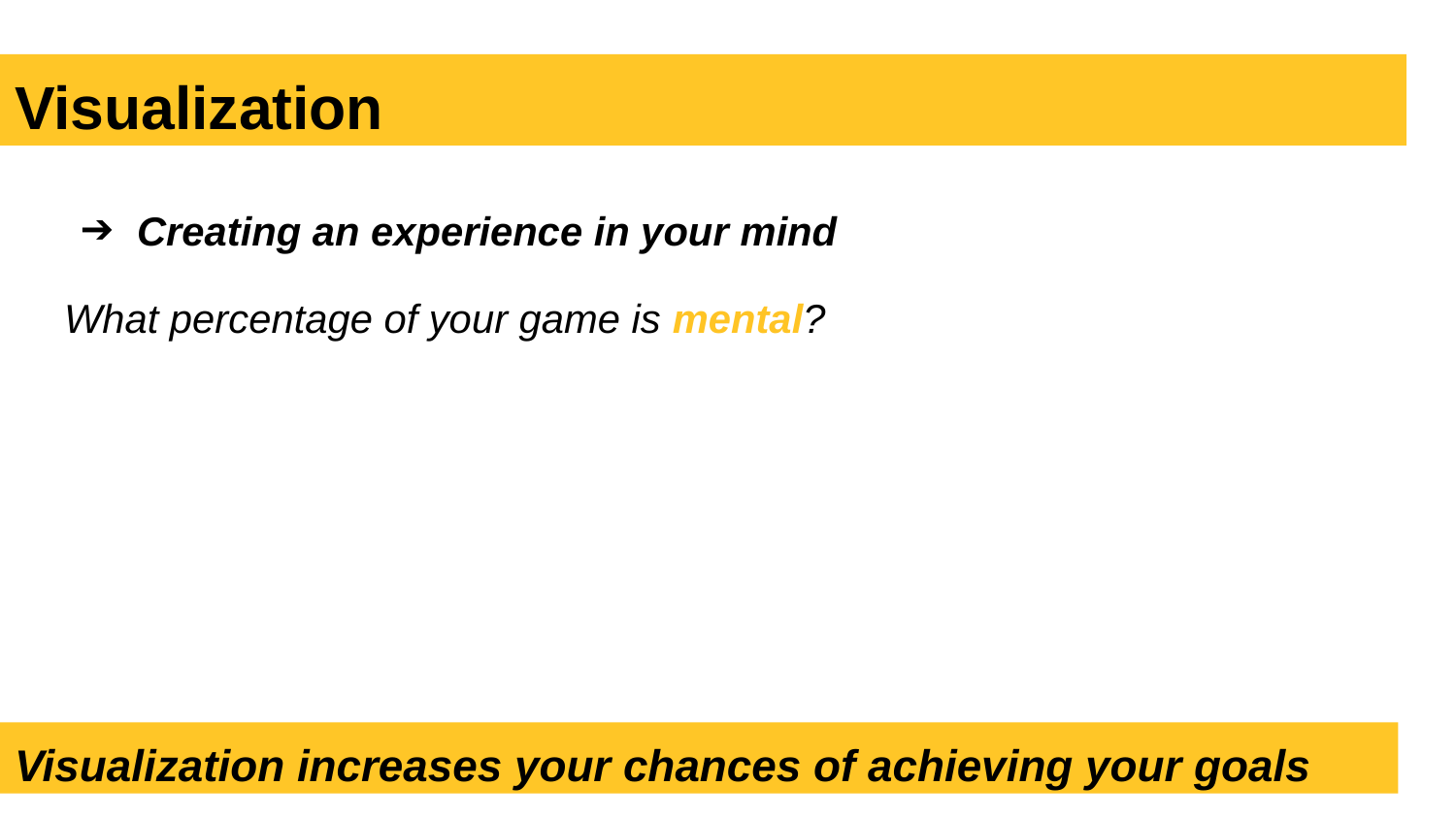

# Visualization
Creating an experience in your mind
What percentage of your game is mental?
Visualization increases your chances of achieving your goals